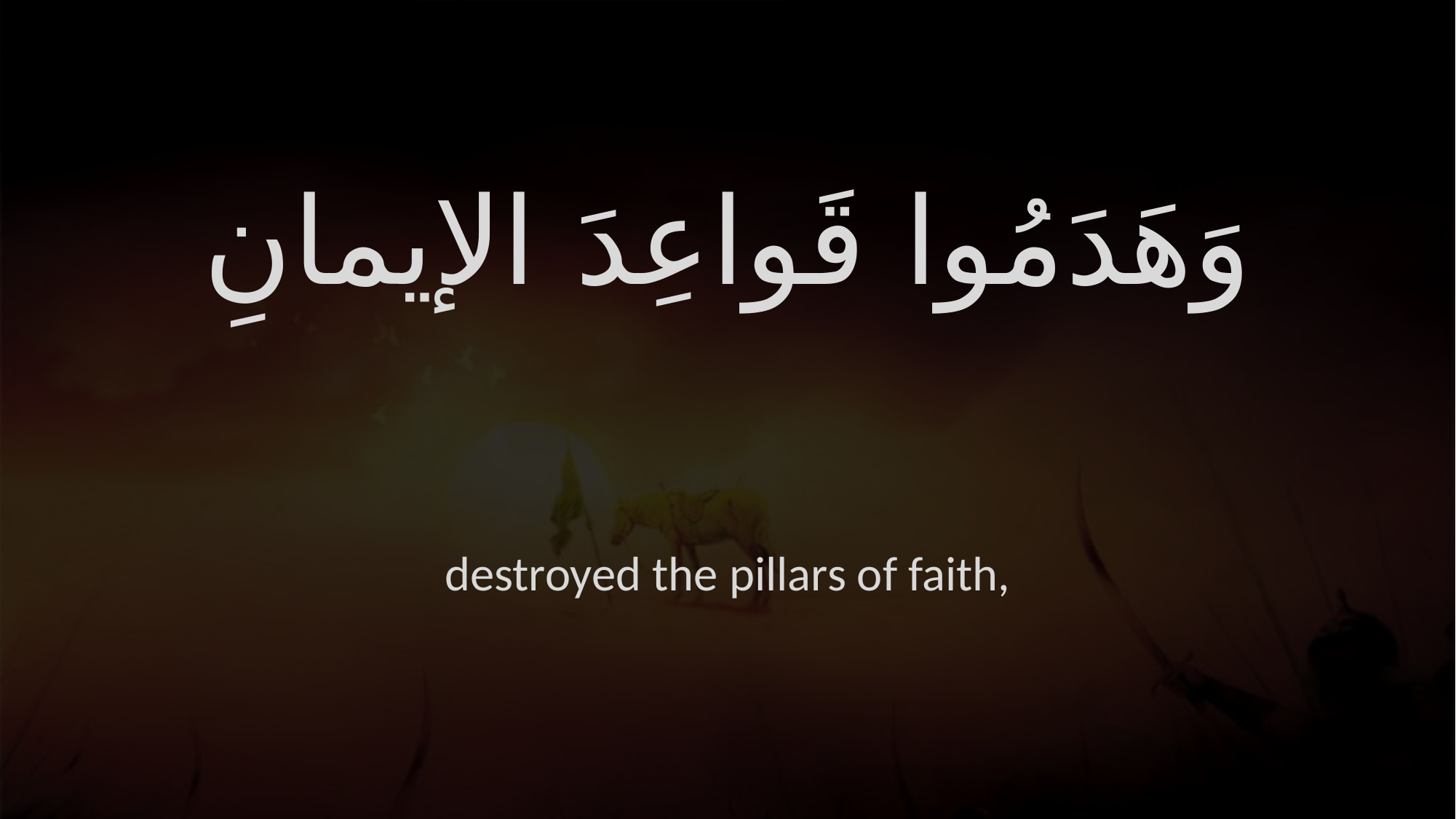

# وَهَدَمُوا قَواعِدَ الإيمانِ
destroyed the pillars of faith,